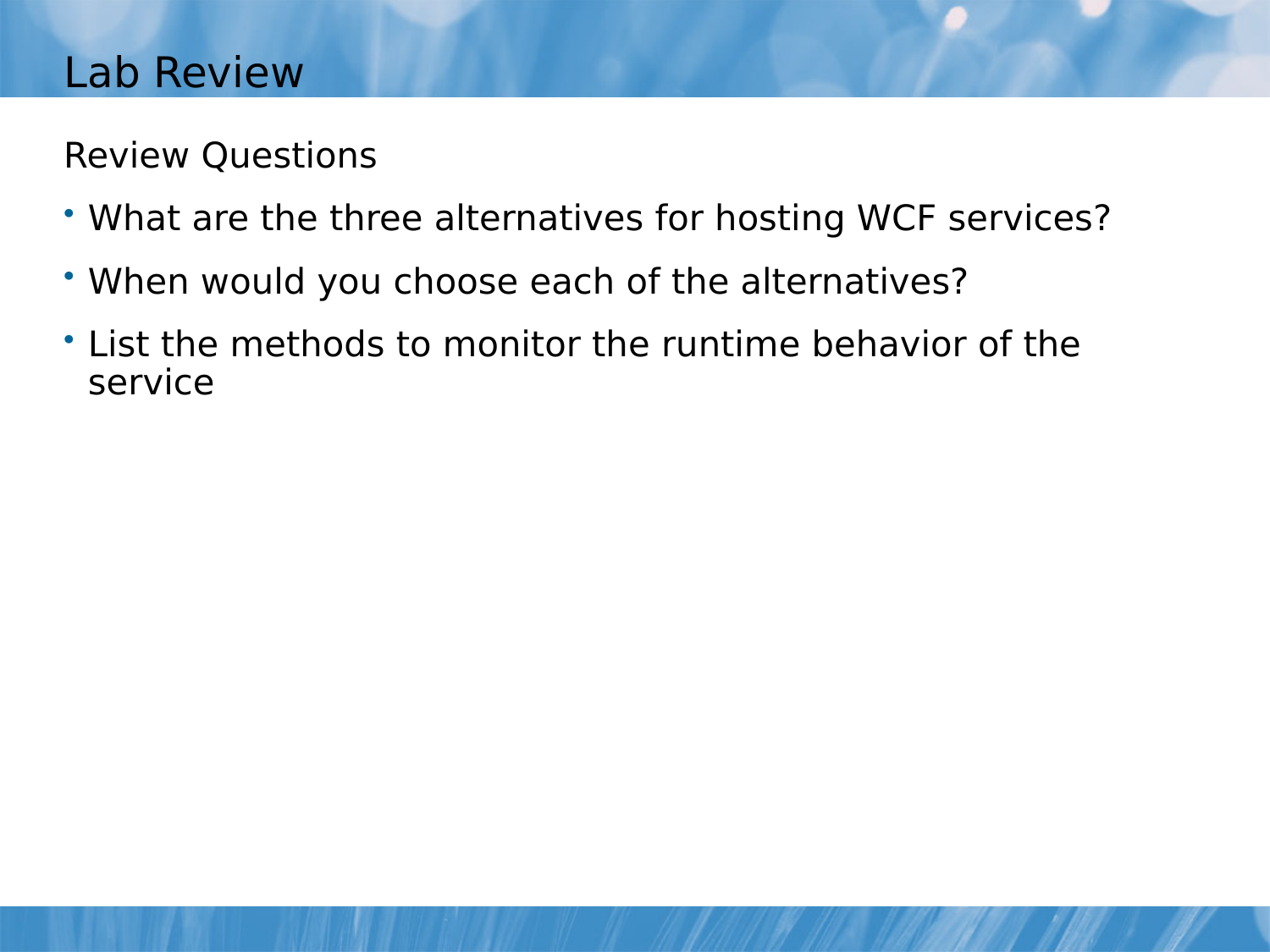

# Lab Review
Review Questions
What are the three alternatives for hosting WCF services?
When would you choose each of the alternatives?
List the methods to monitor the runtime behavior of the service